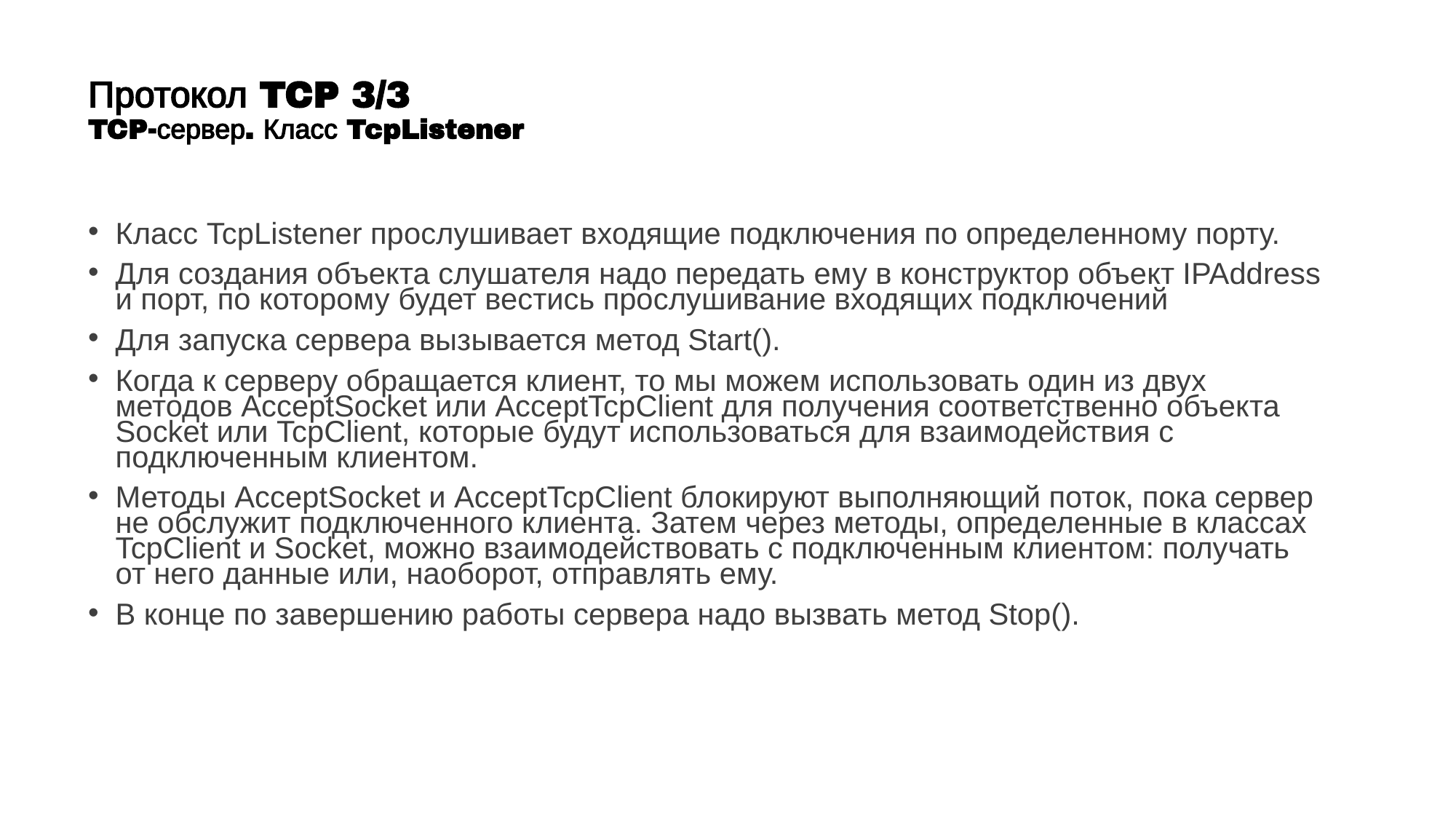

# Протокол TCP 3/3 TCP-сервер. Класс TcpListener
Класс TcpListener прослушивает входящие подключения по определенному порту.
Для создания объекта слушателя надо передать ему в конструктор объект IPAddress и порт, по которому будет вестись прослушивание входящих подключений
Для запуска сервера вызывается метод Start().
Когда к серверу обращается клиент, то мы можем использовать один из двух методов AcceptSocket или AcceptTcpClient для получения соответственно объекта Socket или TcpClient, которые будут использоваться для взаимодействия с подключенным клиентом.
Методы AcceptSocket и AcceptTcpClient блокируют выполняющий поток, пока сервер не обслужит подключенного клиента. Затем через методы, определенные в классах TcpClient и Socket, можно взаимодействовать с подключенным клиентом: получать от него данные или, наоборот, отправлять ему.
В конце по завершению работы сервера надо вызвать метод Stop().